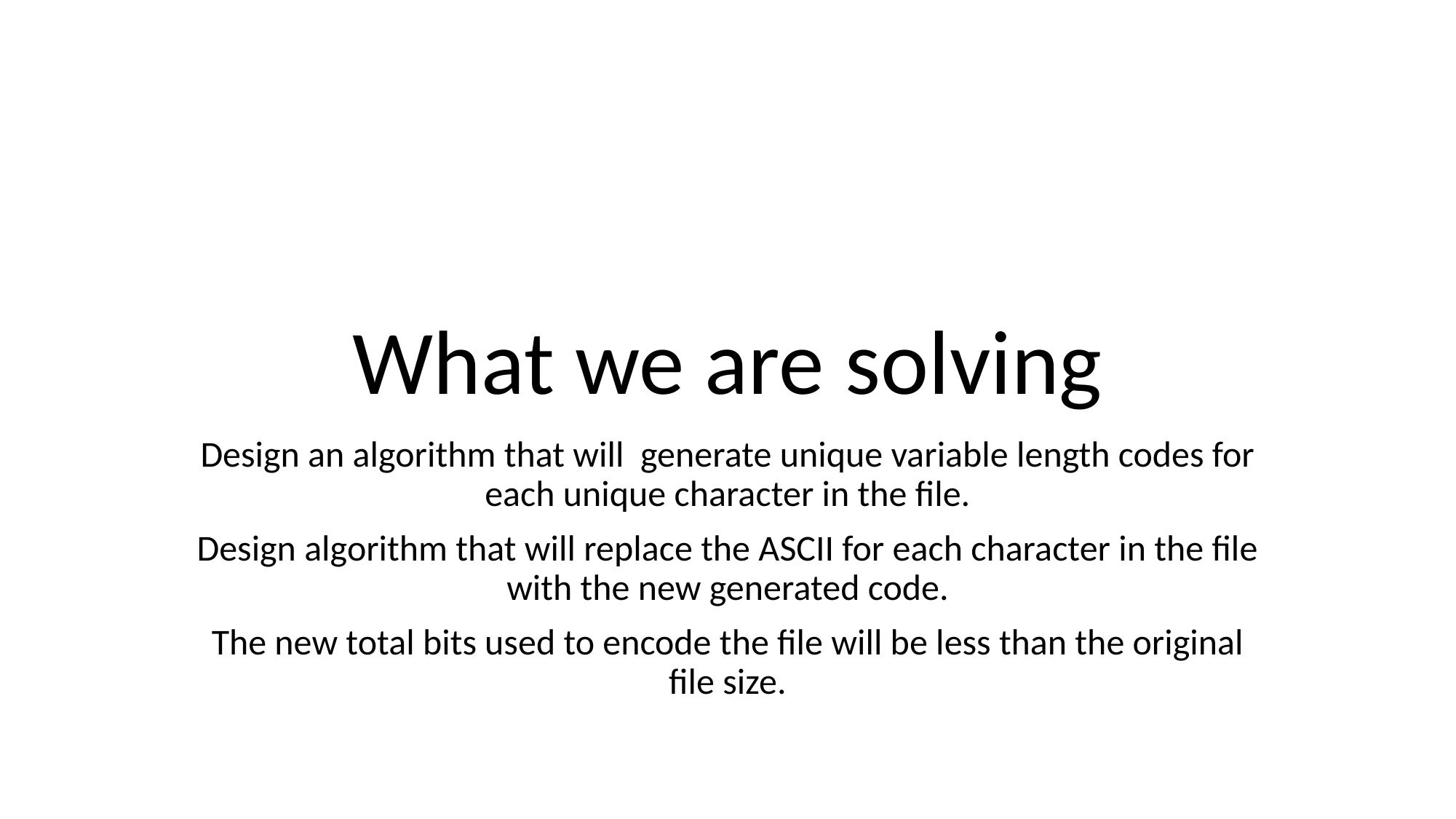

# What we are solving
Design an algorithm that will  generate unique variable length codes for each unique character in the file.
Design algorithm that will replace the ASCII for each character in the file with the new generated code.
The new total bits used to encode the file will be less than the original file size.